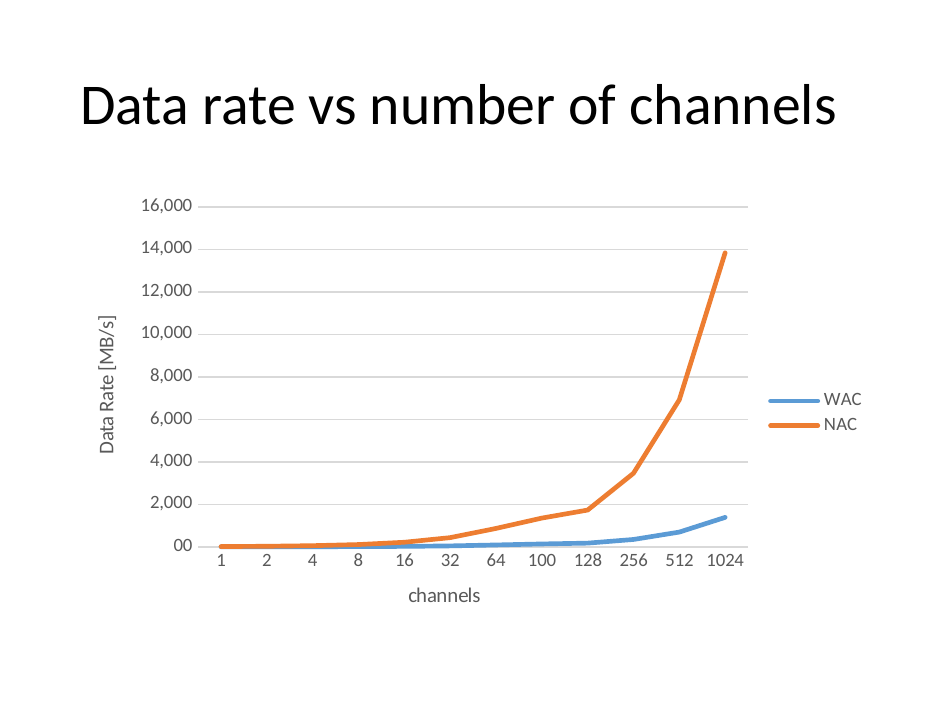

# Data rate vs number of channels

### Chart

| Category | WAC | NAC |
|---|---|---|
| 1 | 1.35168 | 13.5168 |
| 2 | 2.70336 | 27.0336 |
| 4 | 5.40672 | 54.0672 |
| 8 | 10.81344 | 108.1344 |
| 16 | 21.62688 | 216.2688 |
| 32 | 43.25376 | 432.5376 |
| 64 | 86.50752 | 865.0752 |
| 100 | 135.168 | 1351.6799999999998 |
| 128 | 173.01504 | 1730.1504 |
| 256 | 346.03008 | 3460.3008 |
| 512 | 692.06016 | 6920.6016 |
| 1024 | 1384.12032 | 13841.2032 |